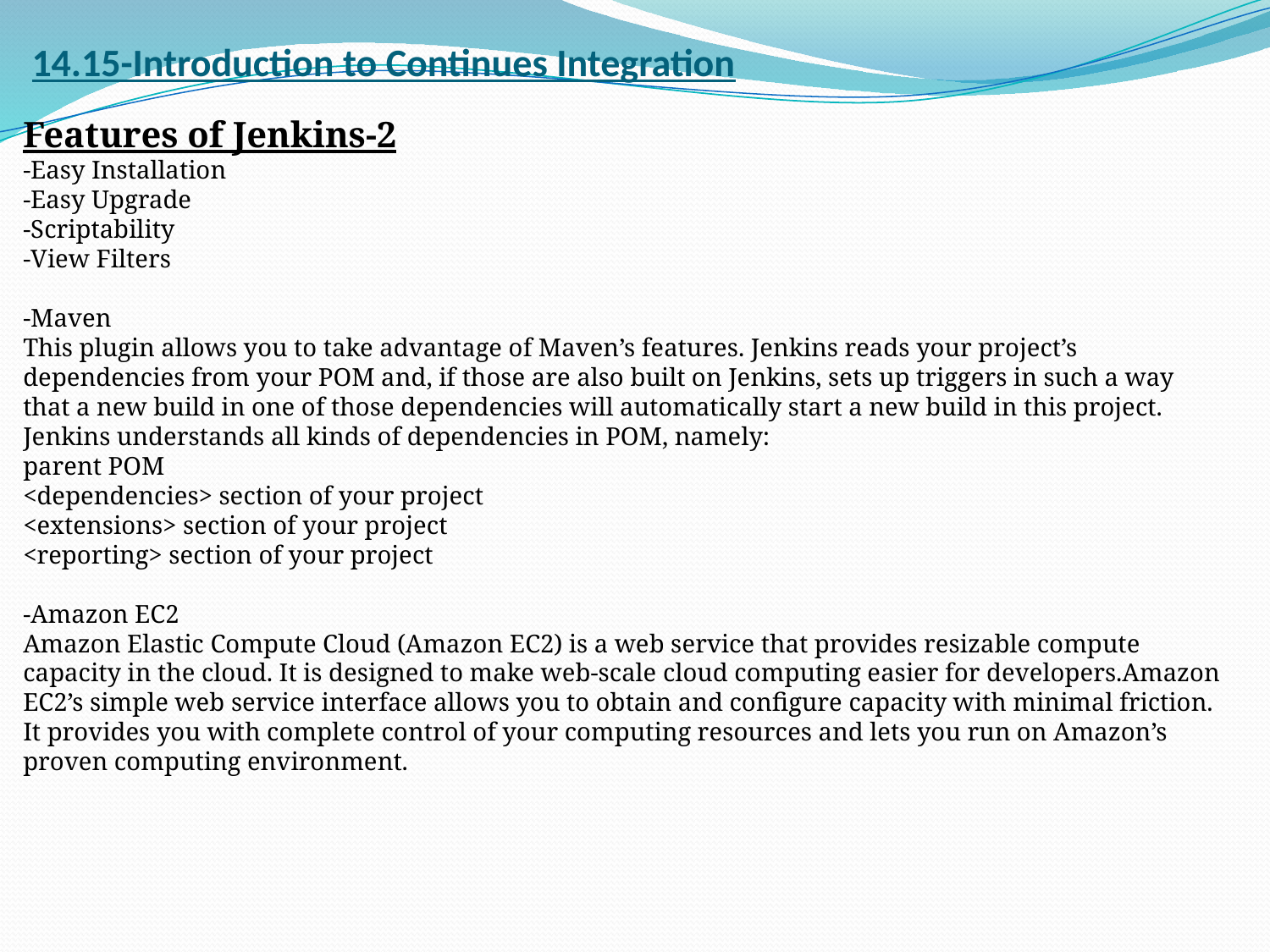

# 14.15-Introduction to Continues Integration

Features of Jenkins-2
-Easy Installation
-Easy Upgrade
-Scriptability
-View Filters

-Maven
This plugin allows you to take advantage of Maven’s features. Jenkins reads your project’s dependencies from your POM and, if those are also built on Jenkins, sets up triggers in such a way that a new build in one of those dependencies will automatically start a new build in this project. Jenkins understands all kinds of dependencies in POM, namely:
parent POM
<dependencies> section of your project
<extensions> section of your project
<reporting> section of your project

-Amazon EC2
Amazon Elastic Compute Cloud (Amazon EC2) is a web service that provides resizable compute capacity in the cloud. It is designed to make web-scale cloud computing easier for developers.Amazon EC2’s simple web service interface allows you to obtain and configure capacity with minimal friction. It provides you with complete control of your computing resources and lets you run on Amazon’s proven computing environment.